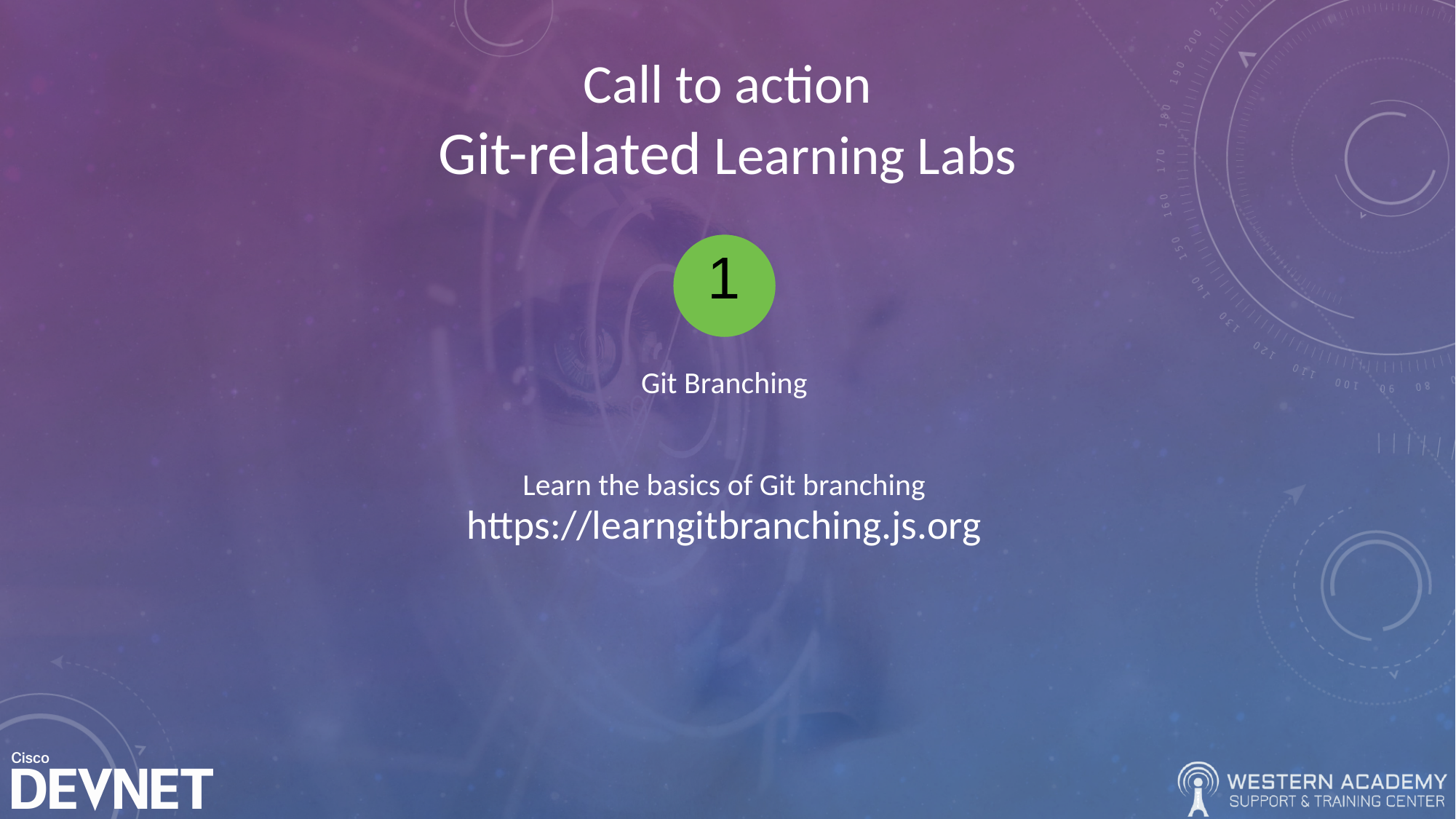

# Call to action Git-related Learning Labs
1

Git Branching

Learn the basics of Git branching https://learngitbranching.js.org